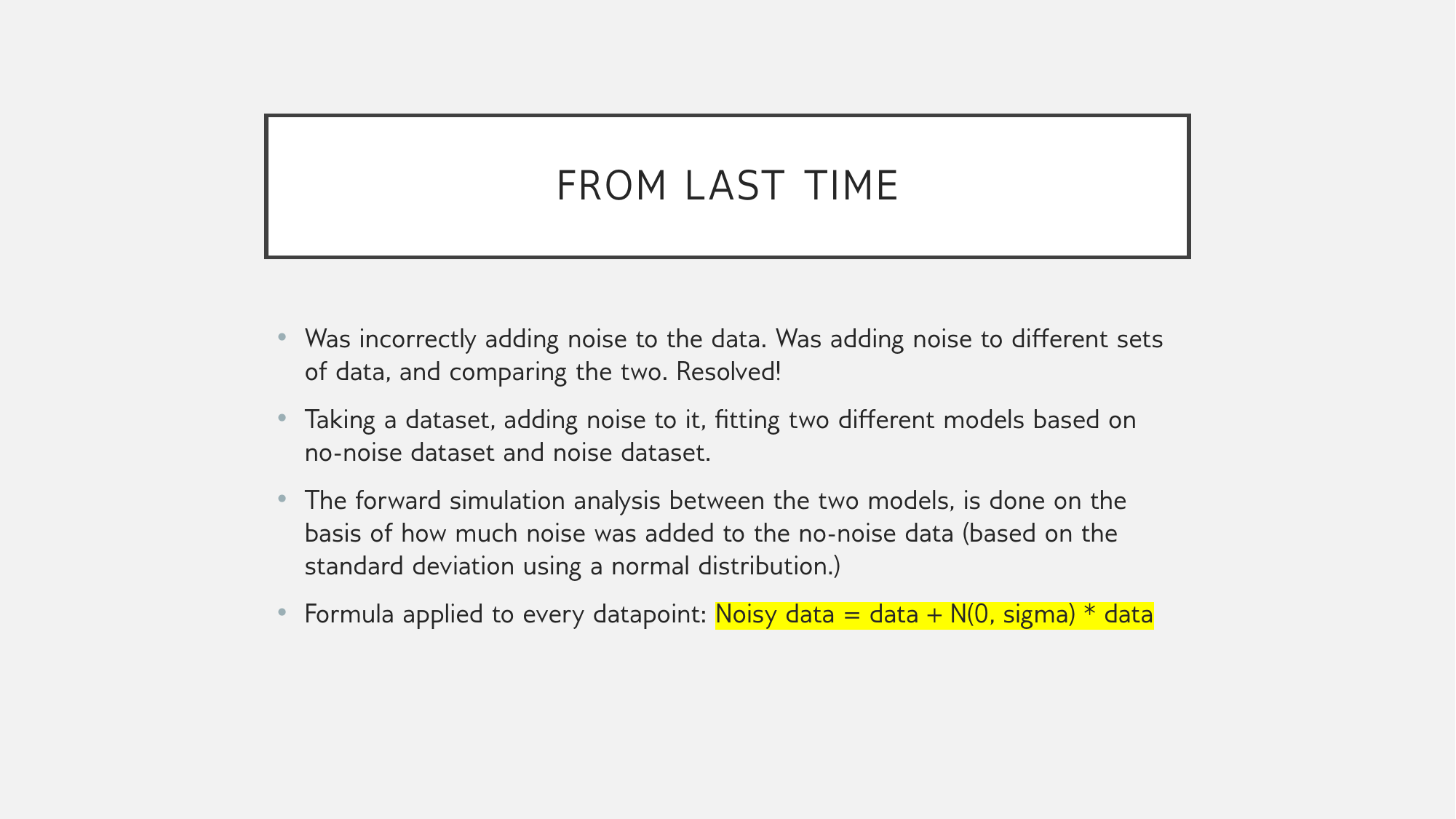

# FROM LAST TIME
Was incorrectly adding noise to the data. Was adding noise to different sets of data, and comparing the two. Resolved!
Taking a dataset, adding noise to it, fitting two different models based on no-noise dataset and noise dataset.
The forward simulation analysis between the two models, is done on the basis of how much noise was added to the no-noise data (based on the standard deviation using a normal distribution.)
Formula applied to every datapoint: Noisy data = data + N(0, sigma) * data